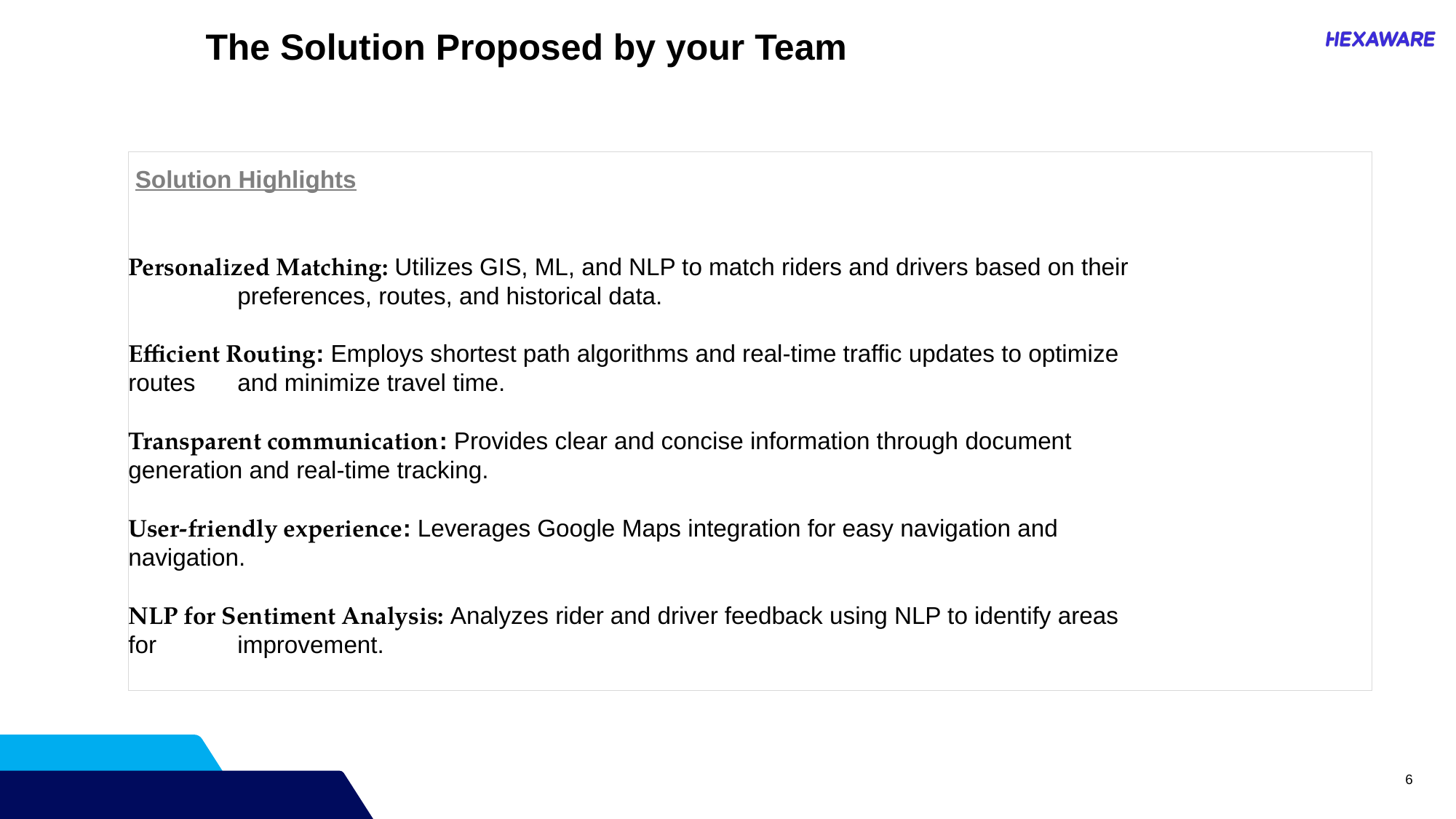

The Solution Proposed by your Team

 Solution Highlights

Personalized Matching: Utilizes GIS, ML, and NLP to match riders and drivers based on their 	preferences, routes, and historical data.

Efficient Routing: Employs shortest path algorithms and real-time traffic updates to optimize routes 	and minimize travel time.

Transparent communication: Provides clear and concise information through document 	generation and real-time tracking.

User-friendly experience: Leverages Google Maps integration for easy navigation and navigation.

NLP for Sentiment Analysis: Analyzes rider and driver feedback using NLP to identify areas for 	improvement.